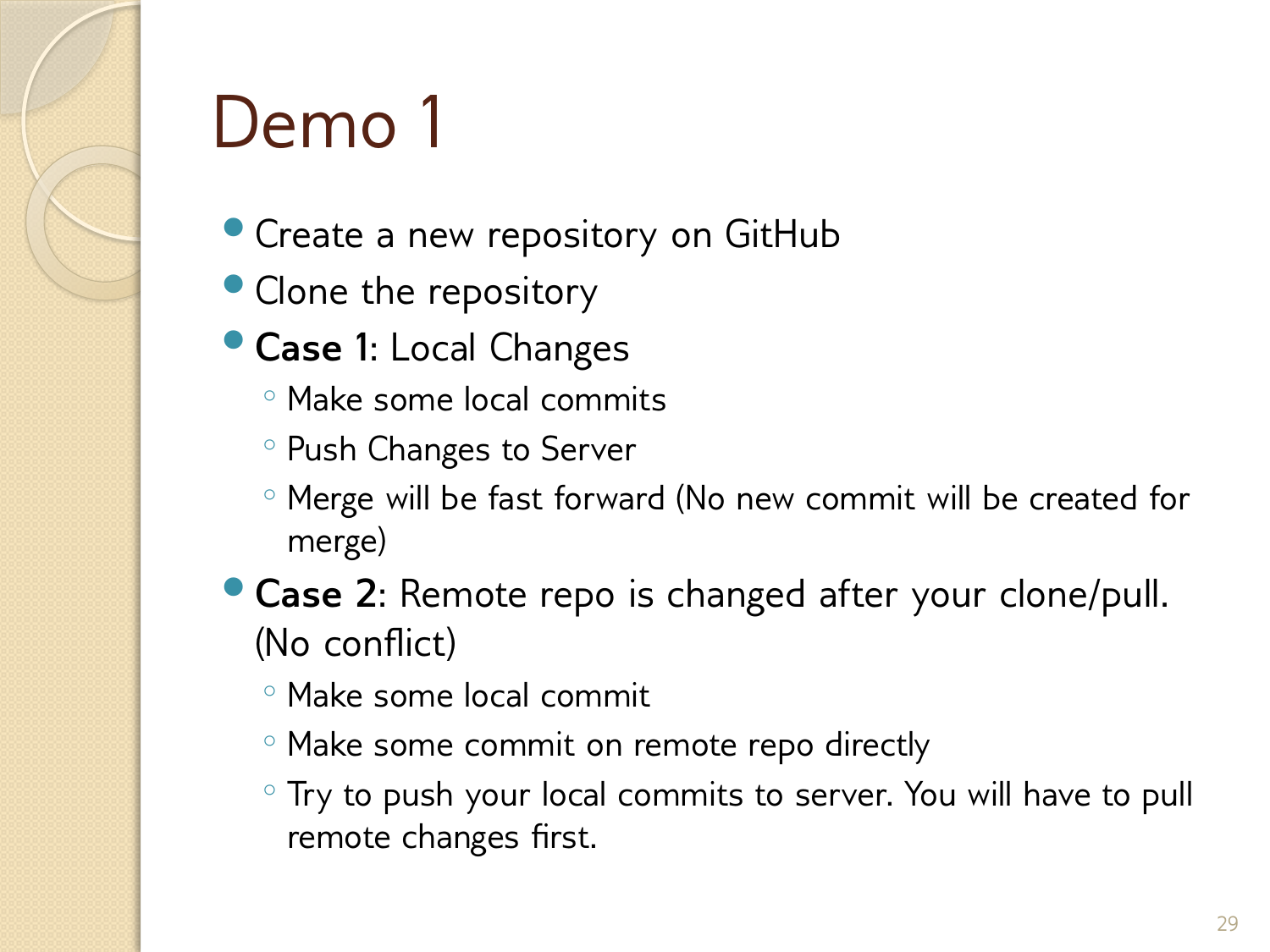

# Demo 1
Create a new repository on GitHub
Clone the repository
Case 1: Local Changes
Make some local commits
Push Changes to Server
Merge will be fast forward (No new commit will be created for merge)
Case 2: Remote repo is changed after your clone/pull. (No conflict)
Make some local commit
Make some commit on remote repo directly
Try to push your local commits to server. You will have to pull remote changes first.

29